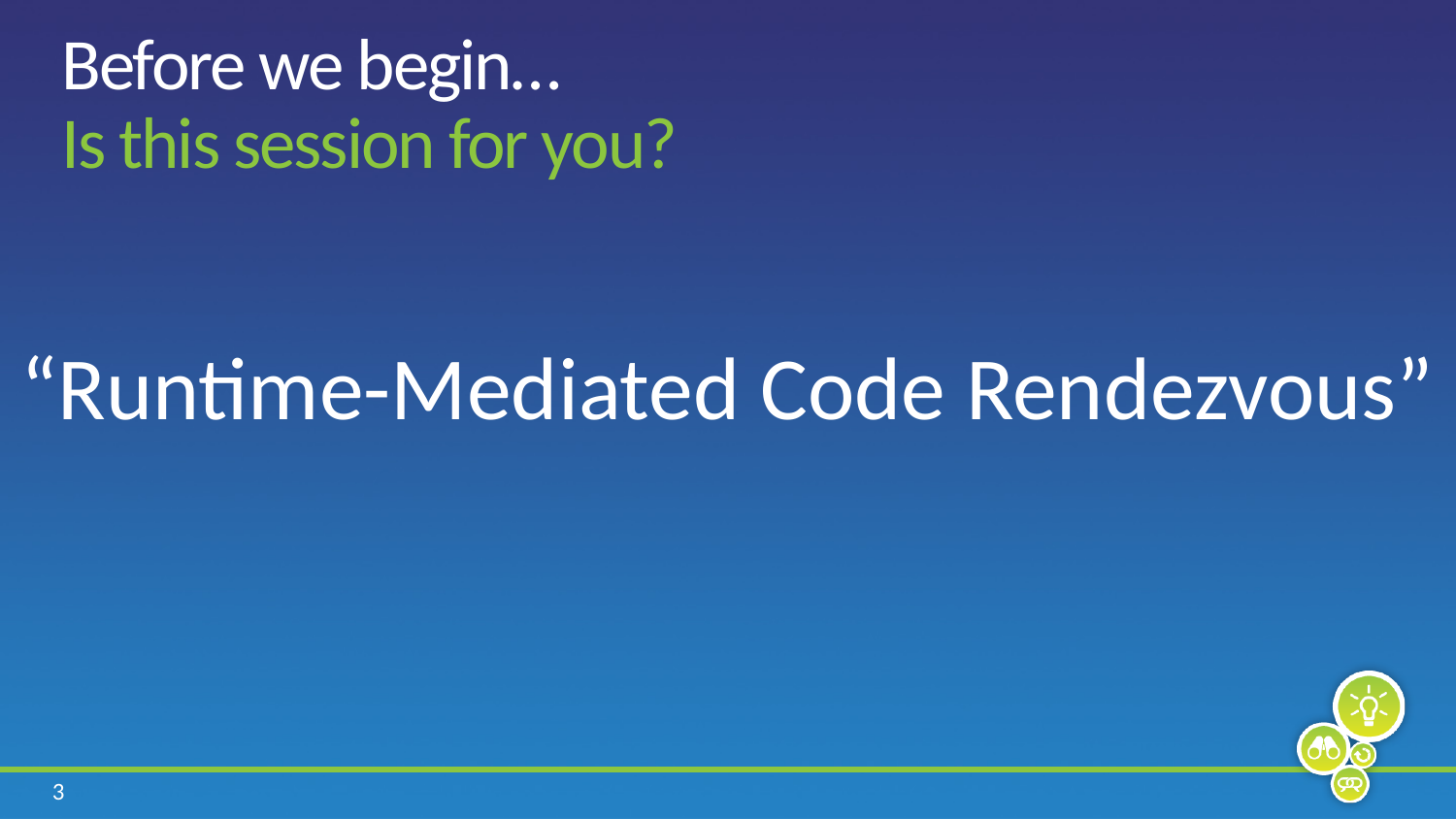

# Before we begin… Is this session for you?
“Runtime-Mediated Code Rendezvous”